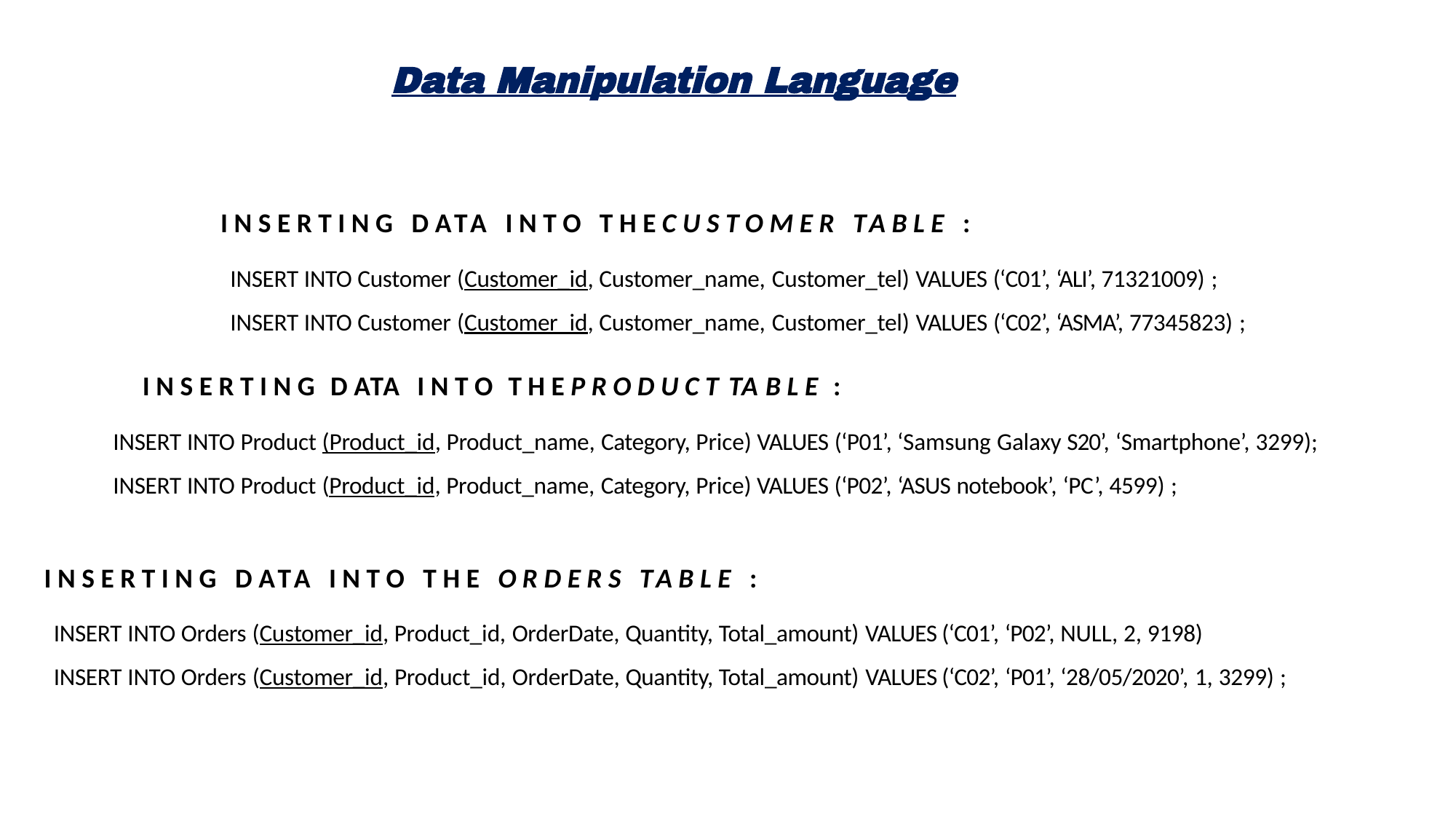

# Data Manipulation Language
I N S E R T I N G   D ATA   I N T O   T H E C U S T O M E R   TA B L E   :

INSERT INTO Customer (Customer_id, Customer_name, Customer_tel) VALUES (‘C01’, ‘ALI’, 71321009) ;
INSERT INTO Customer (Customer_id, Customer_name, Customer_tel) VALUES (‘C02’, ‘ASMA’, 77345823) ;

I N S E R T I N G D ATA  I N T O T H E P R O D U C T TA B L E :

INSERT INTO Product (Product_id, Product_name, Category, Price) VALUES (‘P01’, ‘Samsung Galaxy S20’, ‘Smartphone’, 3299);
INSERT INTO Product (Product_id, Product_name, Category, Price) VALUES (‘P02’, ‘ASUS notebook’, ‘PC’, 4599) ;

I N S E R T I N G   D ATA   I N T O   T H E   O R D E R S   TA B L E   :

INSERT INTO Orders (Customer_id, Product_id, OrderDate, Quantity, Total_amount) VALUES (‘C01’, ‘P02’, NULL, 2, 9198)
INSERT INTO Orders (Customer_id, Product_id, OrderDate, Quantity, Total_amount) VALUES (‘C02’, ‘P01’, ‘28/05/2020’, 1, 3299) ;